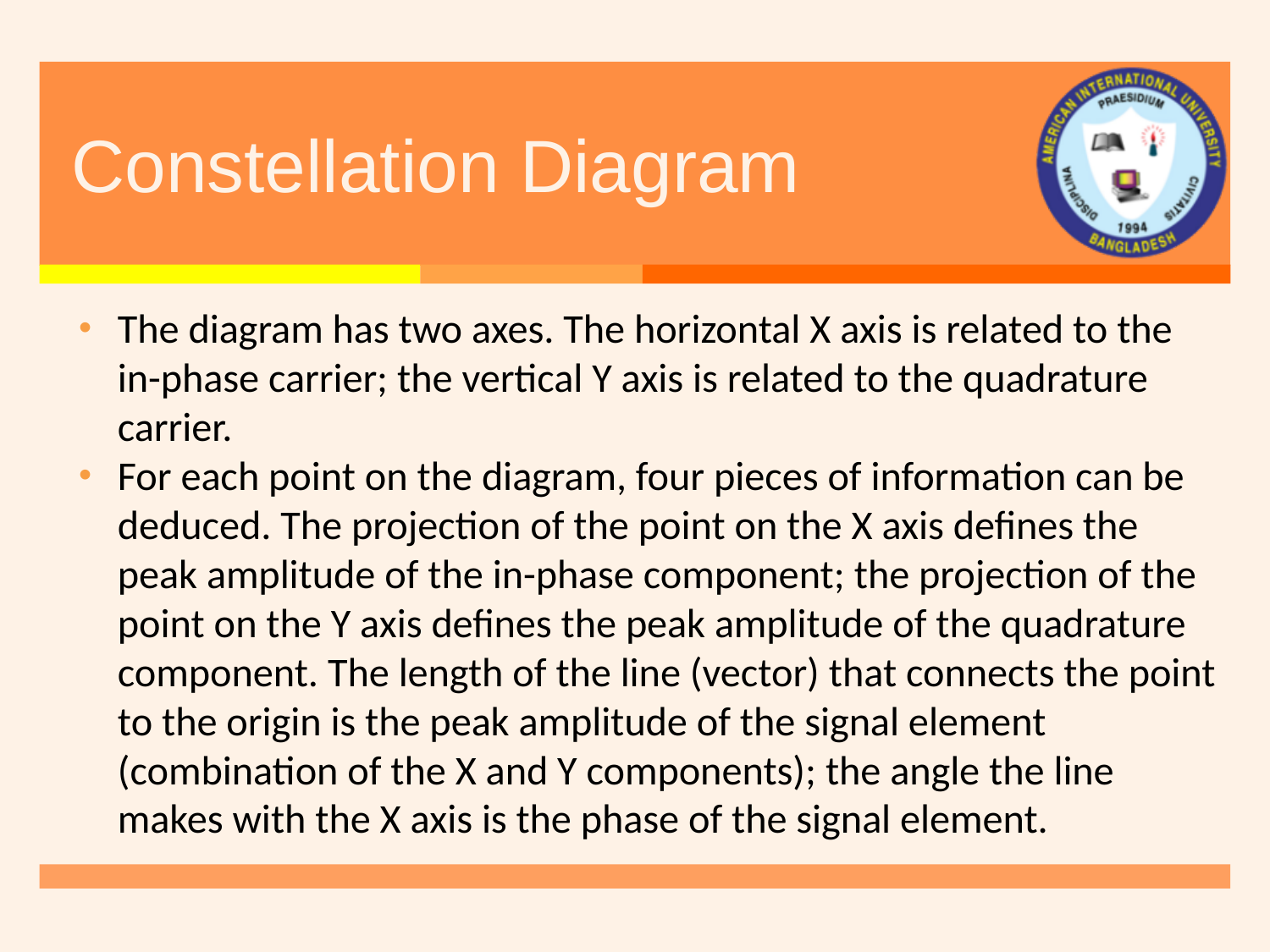

# Constellation Diagram
The diagram has two axes. The horizontal X axis is related to the in-phase carrier; the vertical Y axis is related to the quadrature carrier.
For each point on the diagram, four pieces of information can be deduced. The projection of the point on the X axis defines the peak amplitude of the in-phase component; the projection of the point on the Y axis defines the peak amplitude of the quadrature component. The length of the line (vector) that connects the point to the origin is the peak amplitude of the signal element (combination of the X and Y components); the angle the line makes with the X axis is the phase of the signal element.